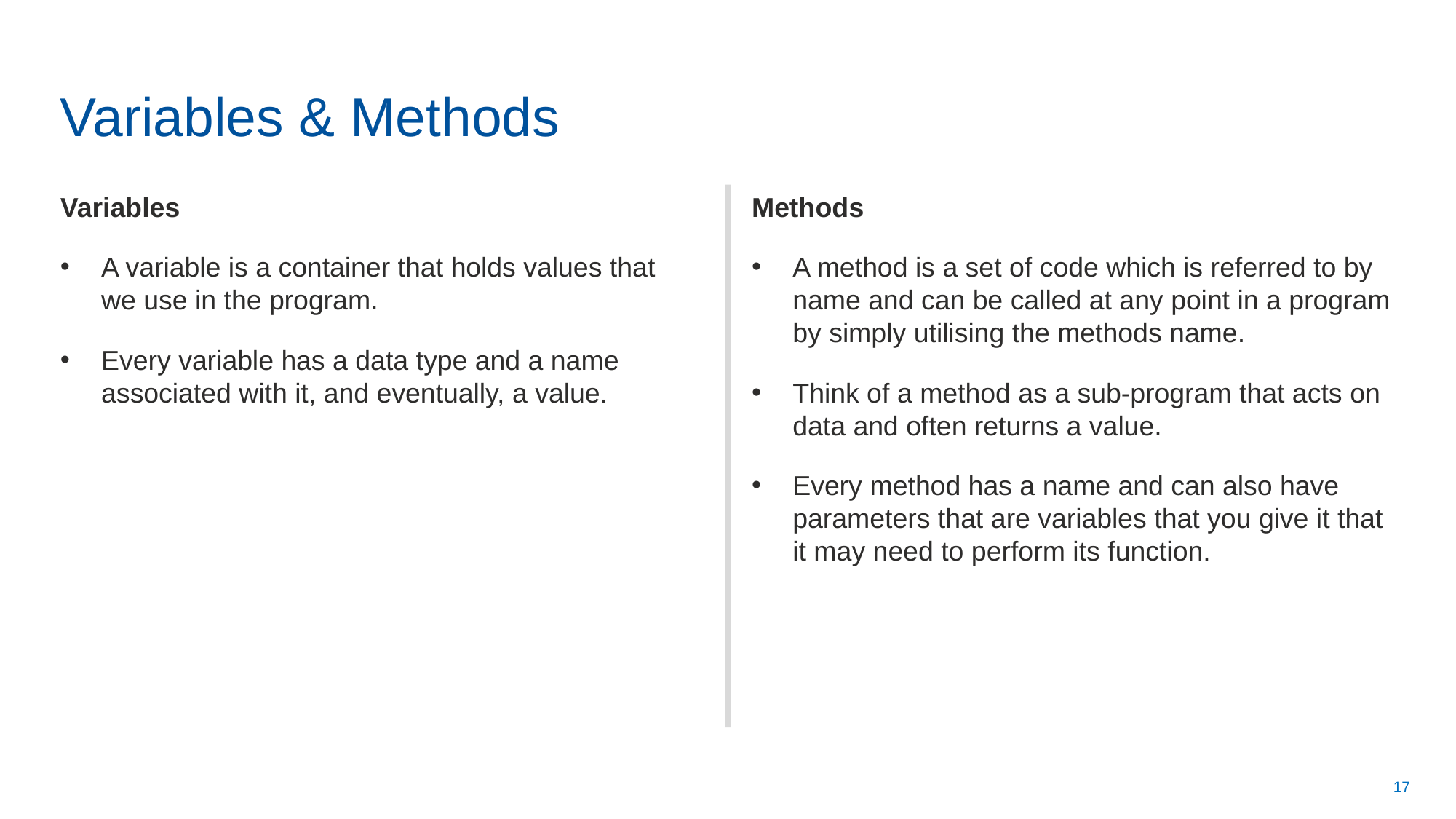

# Variables & Methods
Variables
A variable is a container that holds values that we use in the program.
Every variable has a data type and a name associated with it, and eventually, a value.

Methods
A method is a set of code which is referred to by name and can be called at any point in a program by simply utilising the methods name.
Think of a method as a sub-program that acts on data and often returns a value.
Every method has a name and can also have parameters that are variables that you give it that it may need to perform its function.